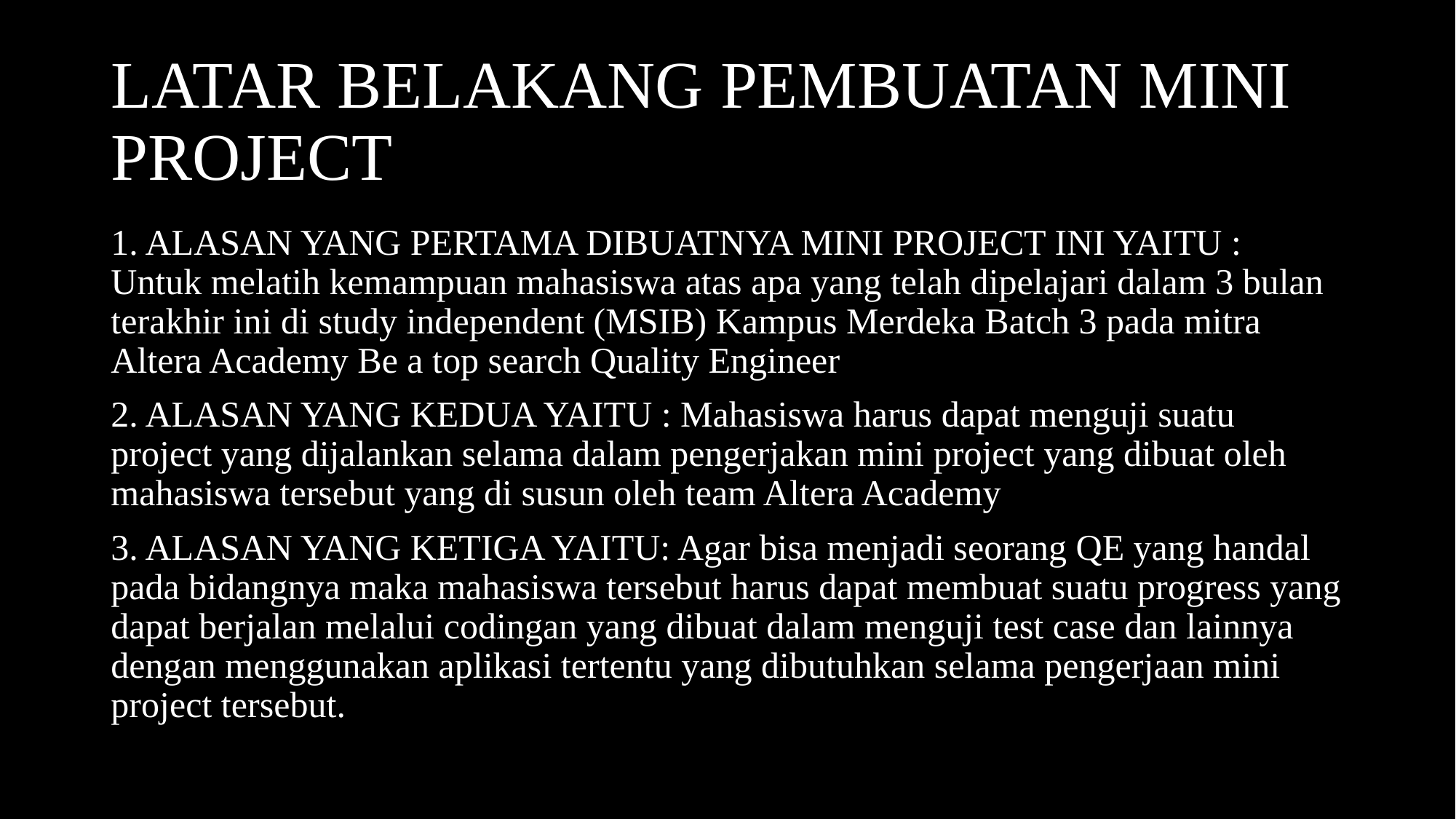

# LATAR BELAKANG PEMBUATAN MINI PROJECT
1. ALASAN YANG PERTAMA DIBUATNYA MINI PROJECT INI YAITU :  Untuk melatih kemampuan mahasiswa atas apa yang telah dipelajari dalam 3 bulan terakhir ini di study independent (MSIB) Kampus Merdeka Batch 3 pada mitra Altera Academy Be a top search Quality Engineer
2. ALASAN YANG KEDUA YAITU : Mahasiswa harus dapat menguji suatu project yang dijalankan selama dalam pengerjakan mini project yang dibuat oleh mahasiswa tersebut yang di susun oleh team Altera Academy
3. ALASAN YANG KETIGA YAITU: Agar bisa menjadi seorang QE yang handal pada bidangnya maka mahasiswa tersebut harus dapat membuat suatu progress yang dapat berjalan melalui codingan yang dibuat dalam menguji test case dan lainnya dengan menggunakan aplikasi tertentu yang dibutuhkan selama pengerjaan mini project tersebut.